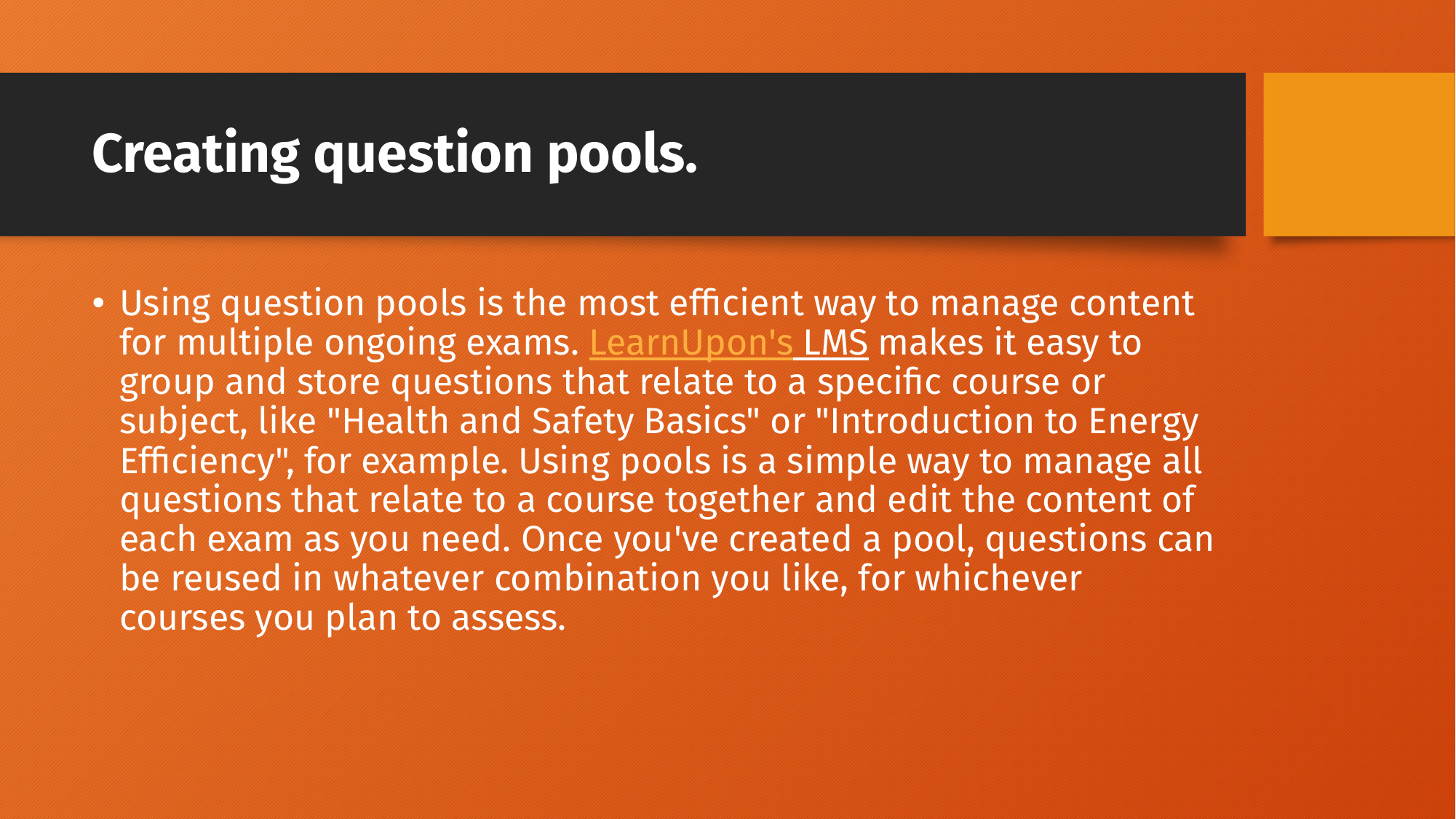

# Creating question pools.
Using question pools is the most efficient way to manage content for multiple ongoing exams. LearnUpon's LMS makes it easy to group and store questions that relate to a specific course or subject, like "Health and Safety Basics" or "Introduction to Energy Efficiency", for example. Using pools is a simple way to manage all questions that relate to a course together and edit the content of each exam as you need. Once you've created a pool, questions can be reused in whatever combination you like, for whichever courses you plan to assess.